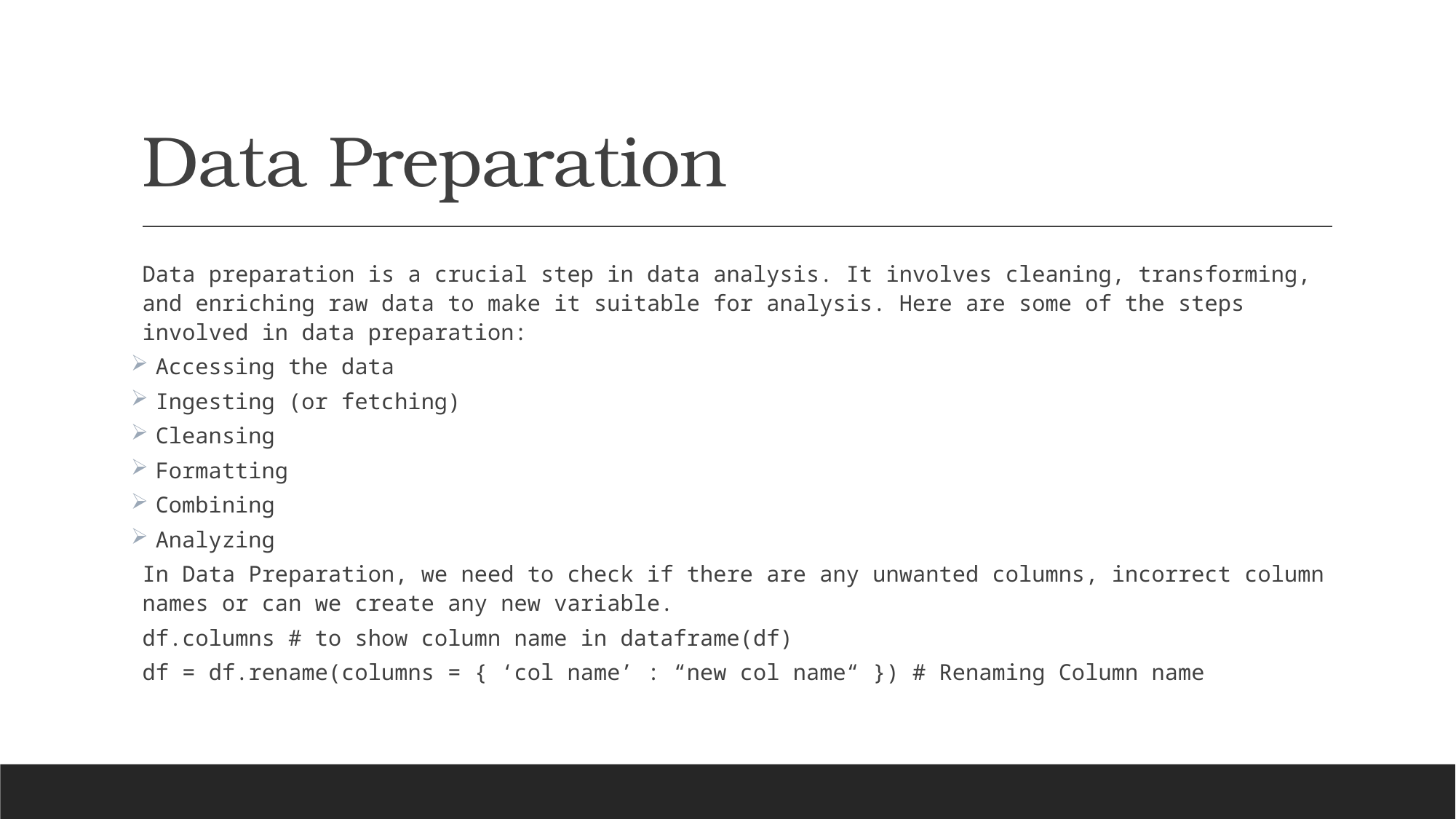

# Data Preparation
Data preparation is a crucial step in data analysis. It involves cleaning, transforming, and enriching raw data to make it suitable for analysis. Here are some of the steps involved in data preparation:
 Accessing the data
 Ingesting (or fetching)
 Cleansing
 Formatting
 Combining
 Analyzing
In Data Preparation, we need to check if there are any unwanted columns, incorrect column names or can we create any new variable.
df.columns # to show column name in dataframe(df)
df = df.rename(columns = { ‘col name’ : “new col name“ }) # Renaming Column name